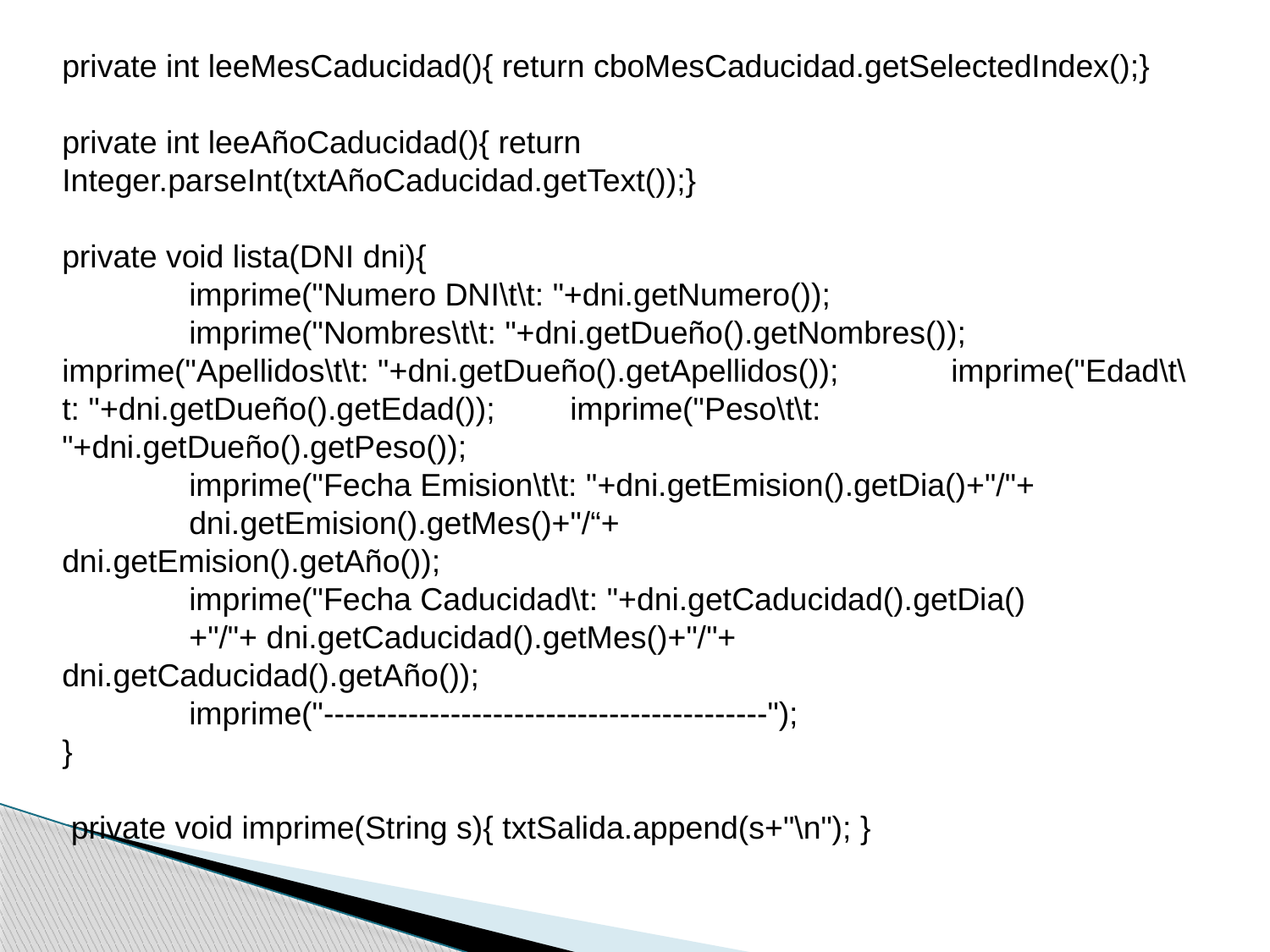

private int leeMesCaducidad(){ return cboMesCaducidad.getSelectedIndex();}

private int leeAñoCaducidad(){ return Integer.parseInt(txtAñoCaducidad.getText());}

private void lista(DNI dni){
	imprime("Numero DNI\t\t: "+dni.getNumero());
	imprime("Nombres\t\t: "+dni.getDueño().getNombres()); 	imprime("Apellidos\t\t: "+dni.getDueño().getApellidos()); 	imprime("Edad\t\t: "+dni.getDueño().getEdad()); 	imprime("Peso\t\t: "+dni.getDueño().getPeso());
	imprime("Fecha Emision\t\t: "+dni.getEmision().getDia()+"/"+ 		dni.getEmision().getMes()+"/“+ 				             dni.getEmision().getAño());
	imprime("Fecha Caducidad\t: "+dni.getCaducidad().getDia() 		+"/"+ dni.getCaducidad().getMes()+"/"+ 			dni.getCaducidad().getAño());
	imprime("------------------------------------------");
}

 private void imprime(String s){ txtSalida.append(s+"\n"); }